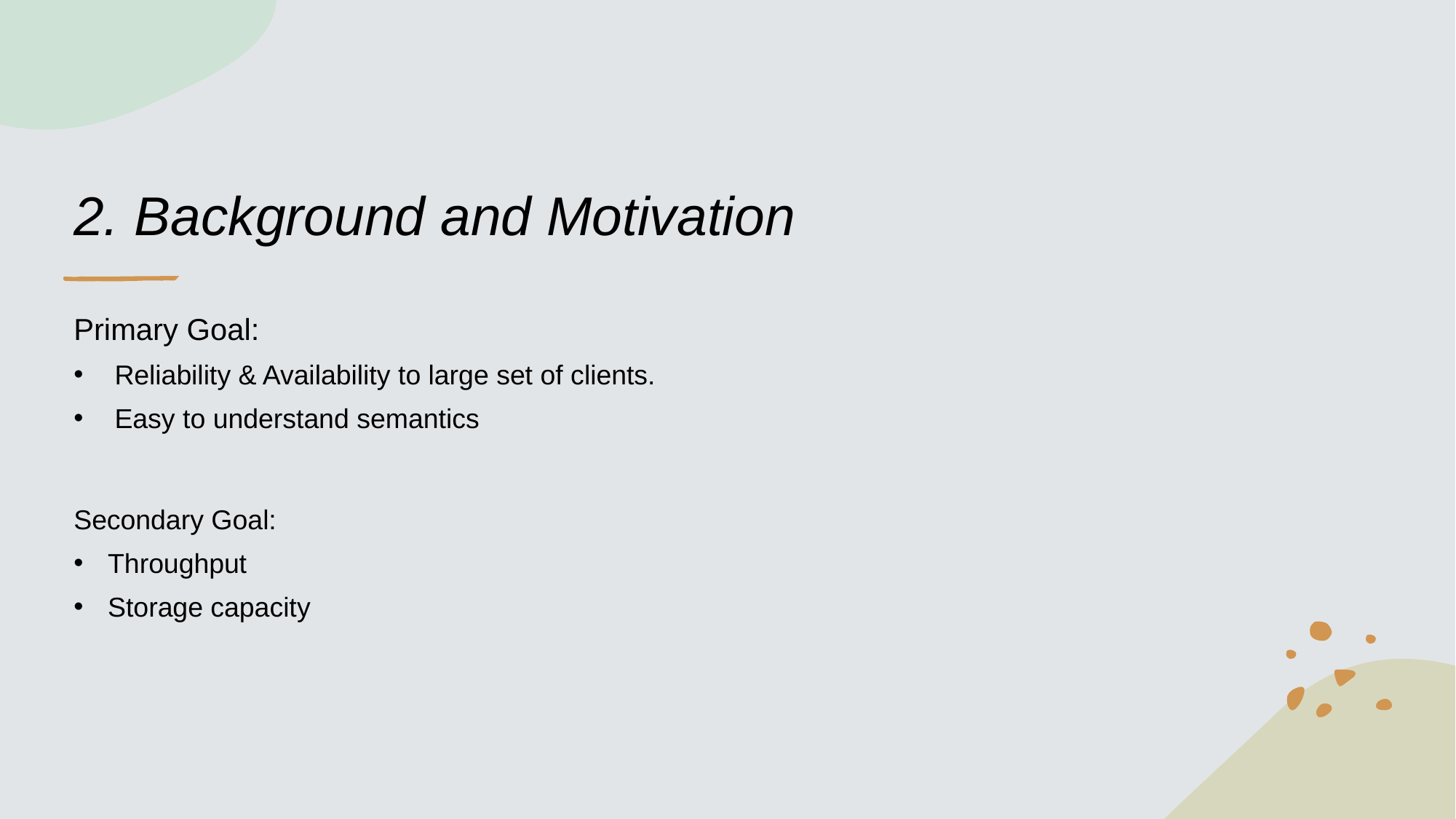

# 2. Background and Motivation
Primary Goal:
Reliability & Availability to large set of clients.
Easy to understand semantics

Secondary Goal:
Throughput
Storage capacity